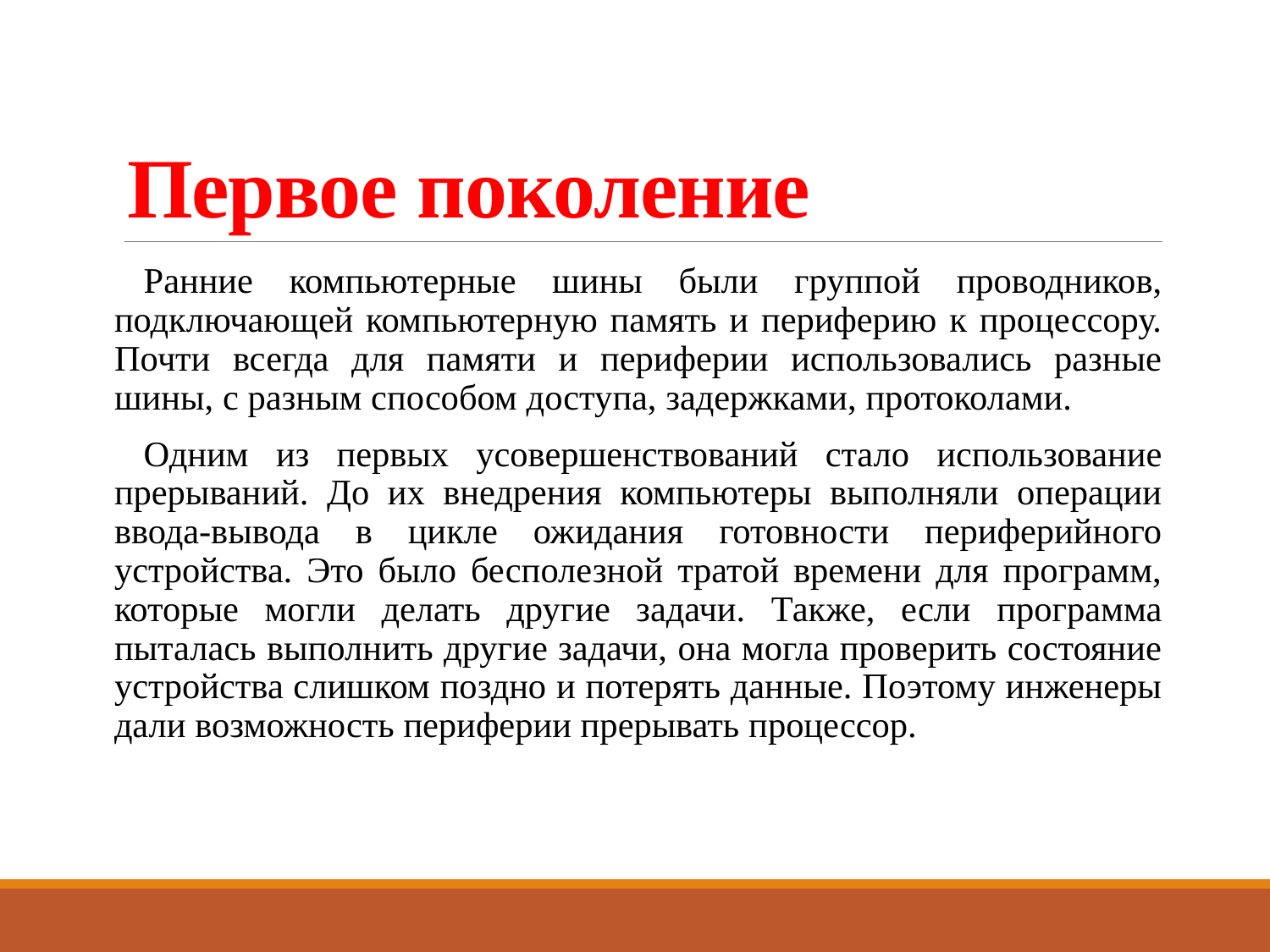

# Первое поколение
Ранние компьютерные шины были группой проводников, подключающей компьютерную память и периферию к процессору. Почти всегда для памяти и периферии использовались разные шины, с разным способом доступа, задержками, протоколами.
Одним из первых усовершенствований стало использование прерываний. До их внедрения компьютеры выполняли операции ввода-вывода в цикле ожидания готовности периферийного устройства. Это было бесполезной тратой времени для программ, которые могли делать другие задачи. Также, если программа пыталась выполнить другие задачи, она могла проверить состояние устройства слишком поздно и потерять данные. Поэтому инженеры дали возможность периферии прерывать процессор.